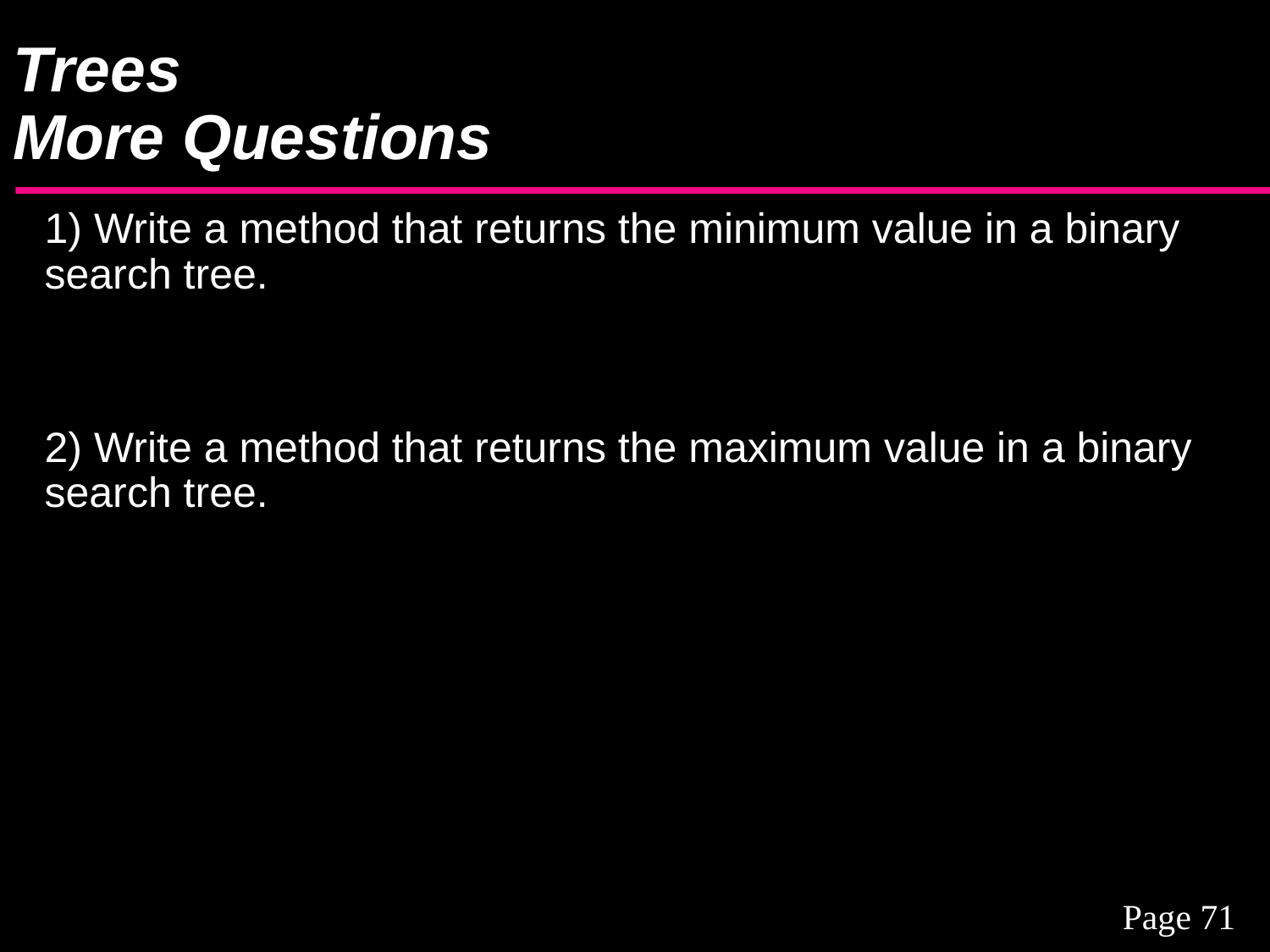

# Trees More Questions
1) Write a method that returns the minimum value in a binary search tree.

2) Write a method that returns the maximum value in a binary search tree.